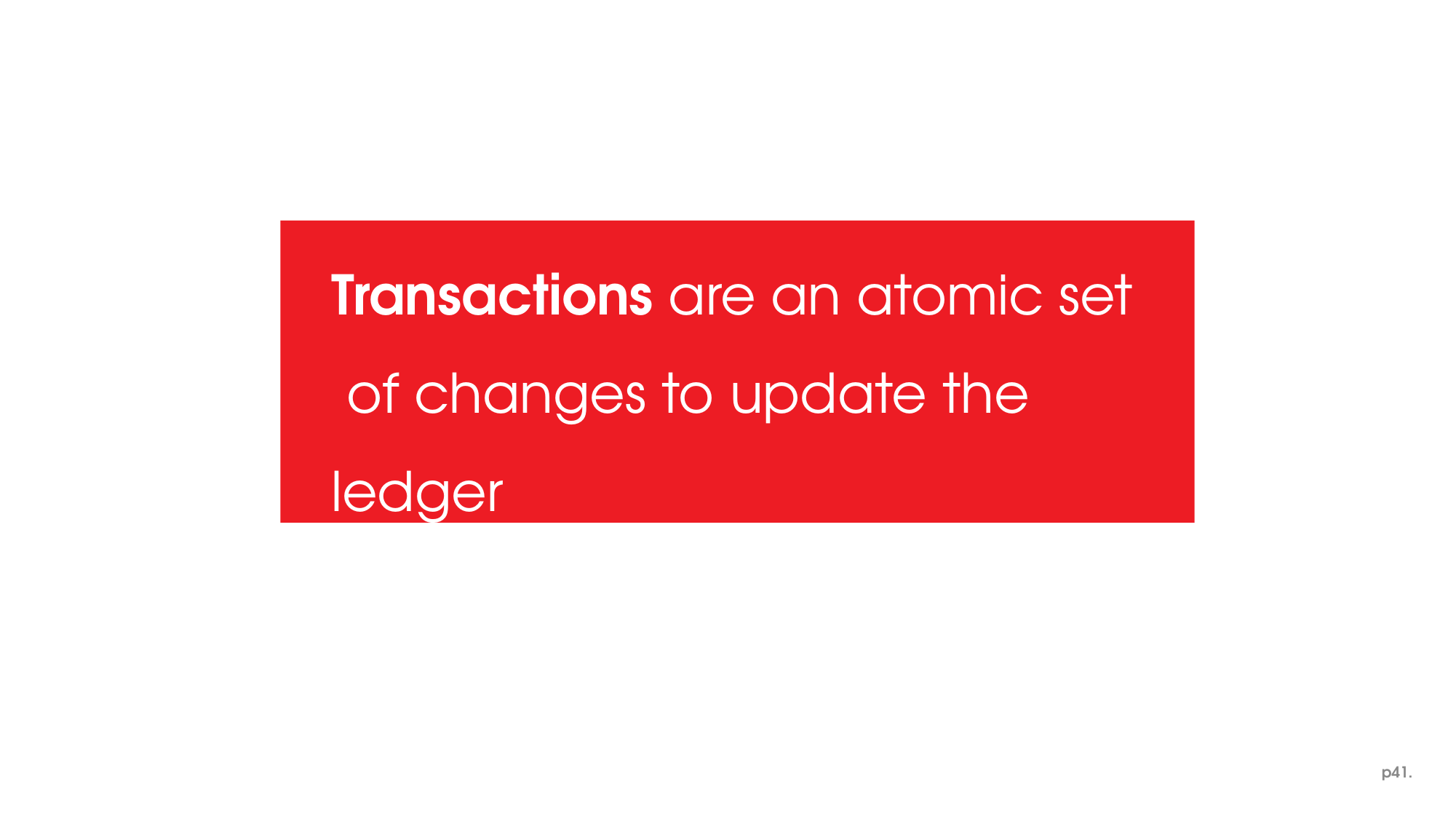

# Transactions are an atomic set  of changes to update the  ledger
p41.